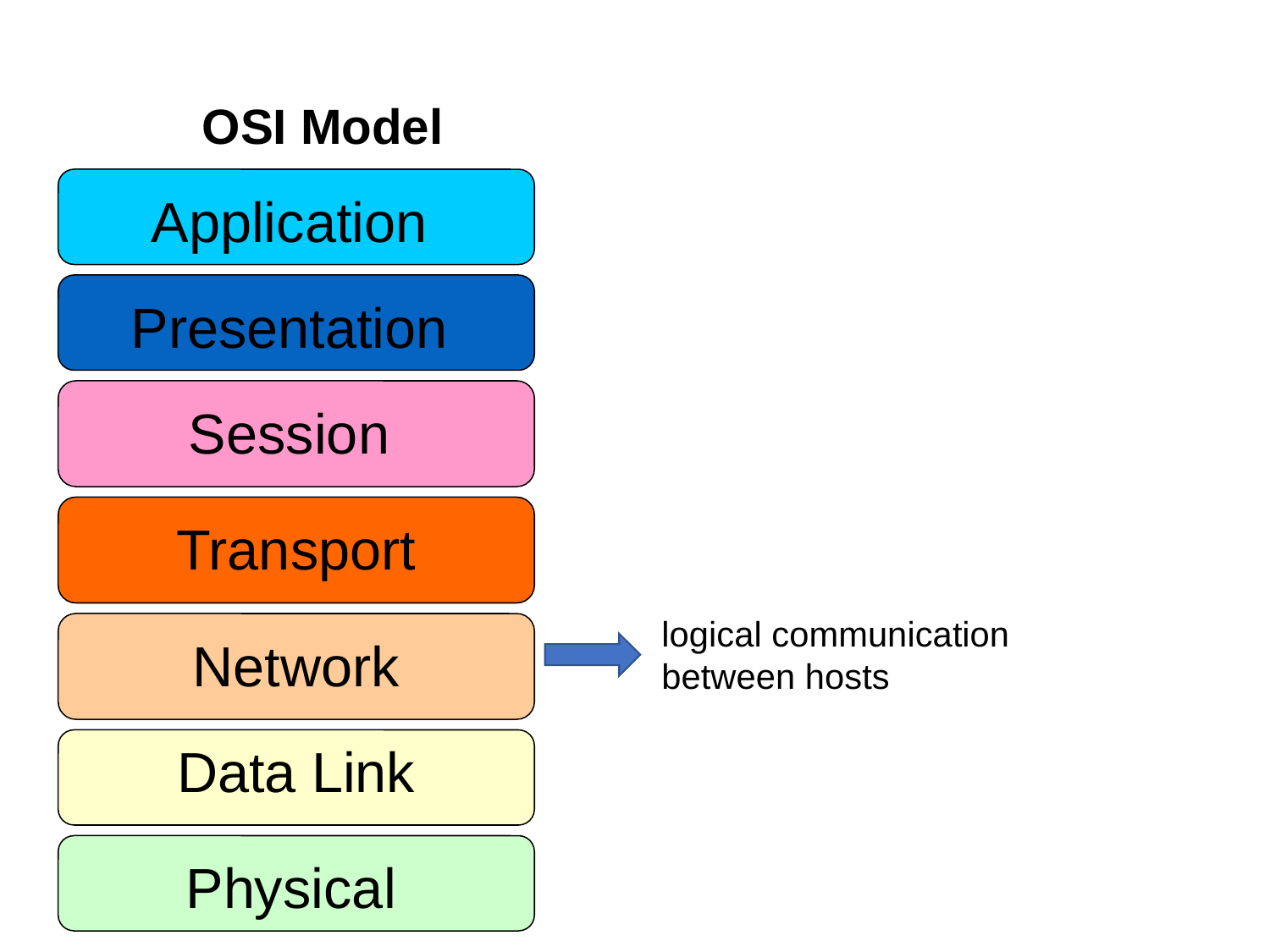

OSI Model

Application

Presentation

Session

Transport

Network

Data Link

Physical

logical communication between hosts